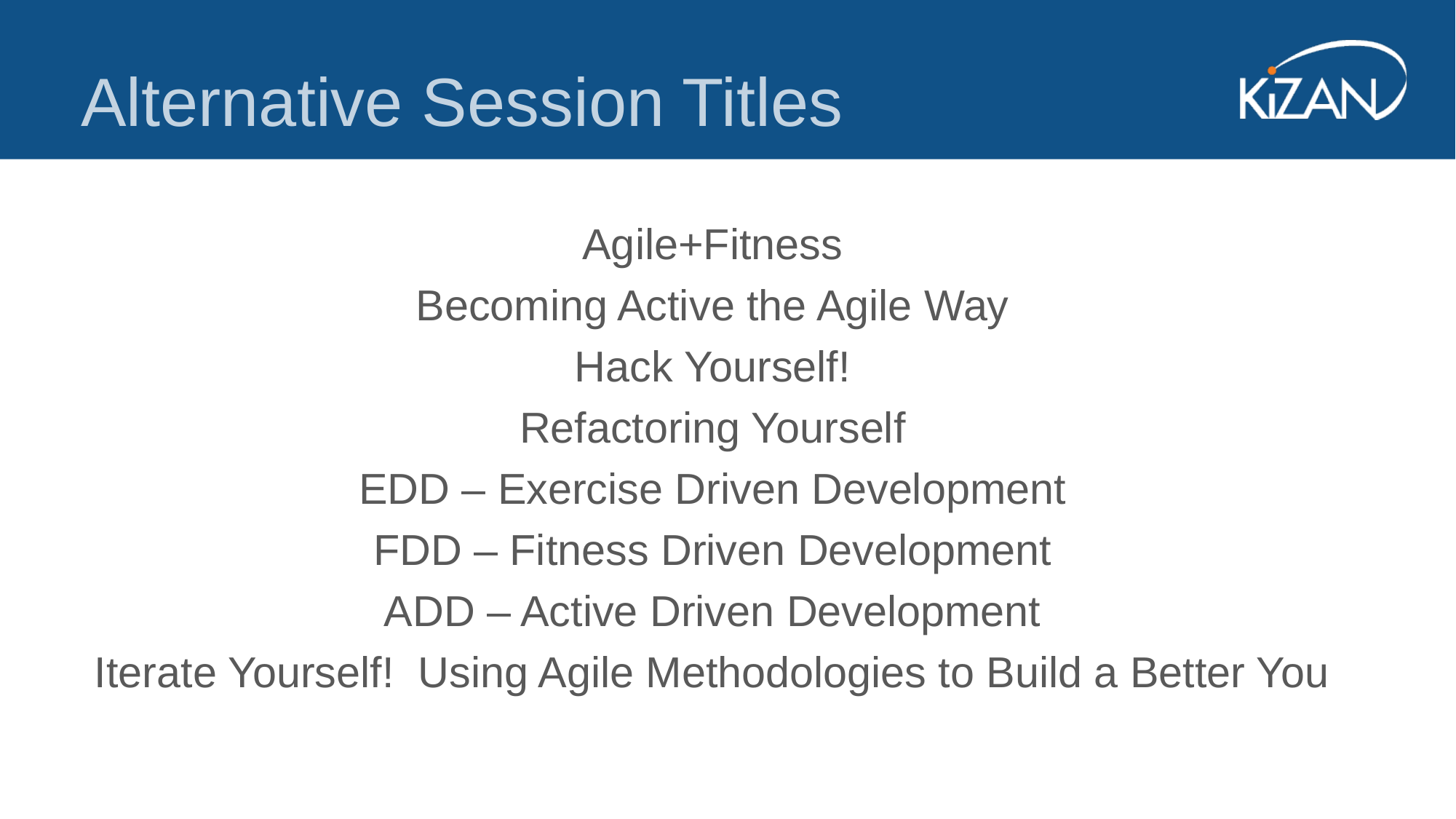

Alternative Session Titles
Agile+Fitness
Becoming Active the Agile Way
Hack Yourself!
Refactoring Yourself
EDD – Exercise Driven Development
FDD – Fitness Driven Development
ADD – Active Driven Development
Iterate Yourself!  Using Agile Methodologies to Build a Better You